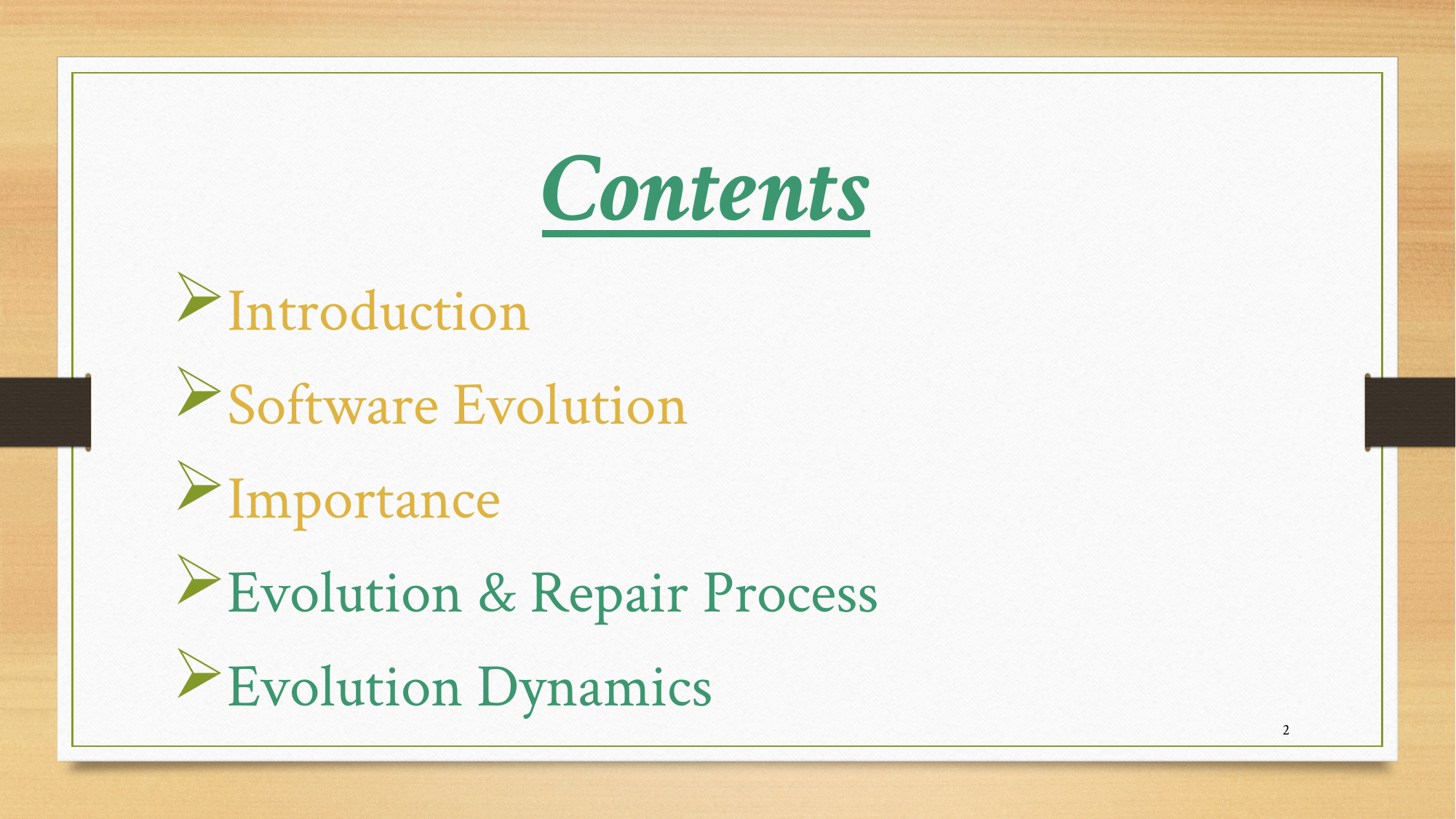

Contents
Introduction
Software Evolution
Importance
Evolution & Repair Process
Evolution Dynamics
2